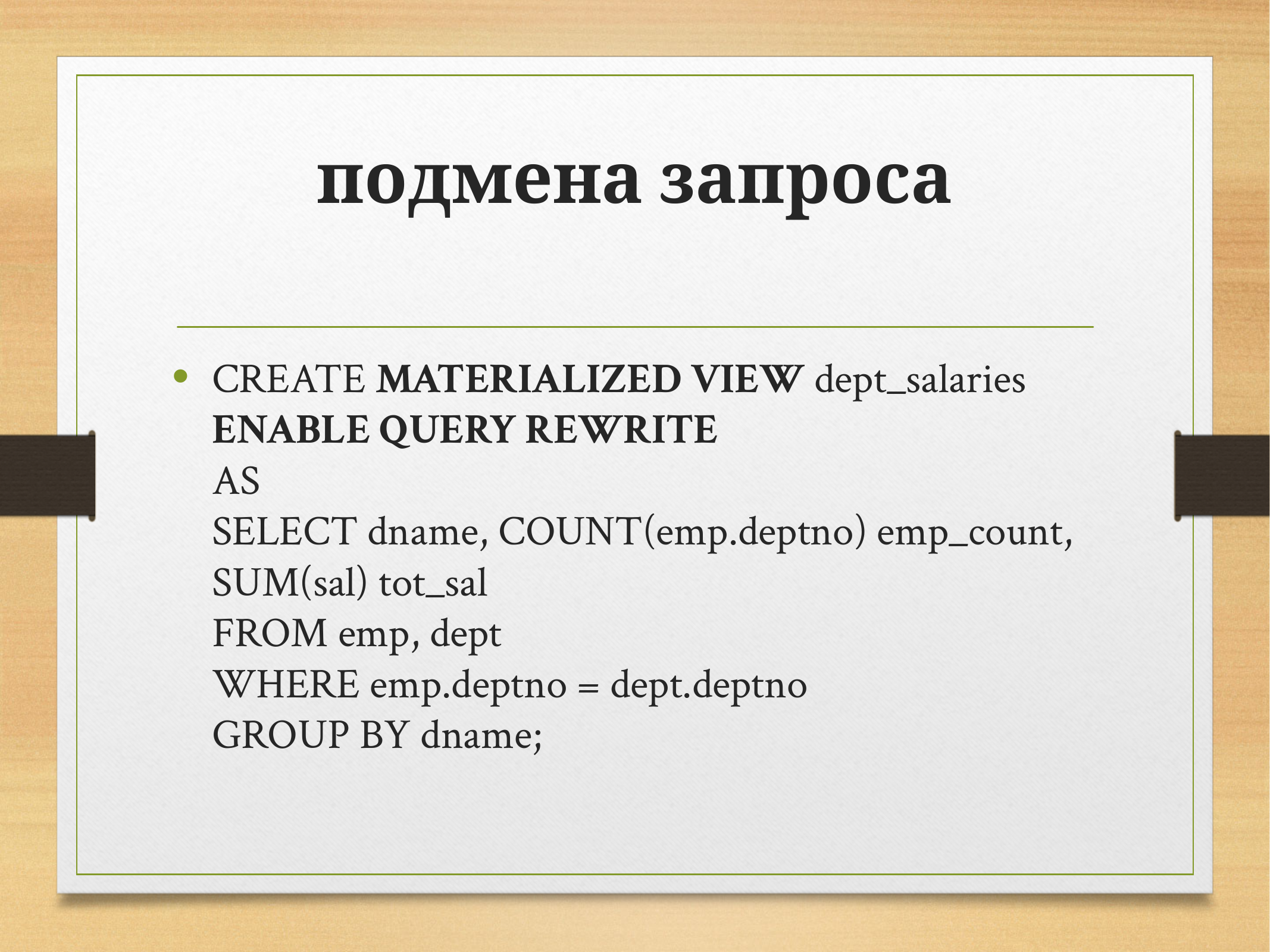

# подмена запроса
CREATE MATERIALIZED VIEW dept_salaries 
ENABLE QUERY REWRITE
AS
SELECT dname, COUNT(emp.deptno) emp_count, SUM(sal) tot_sal
FROM emp, dept 
WHERE emp.deptno = dept.deptno
GROUP BY dname;